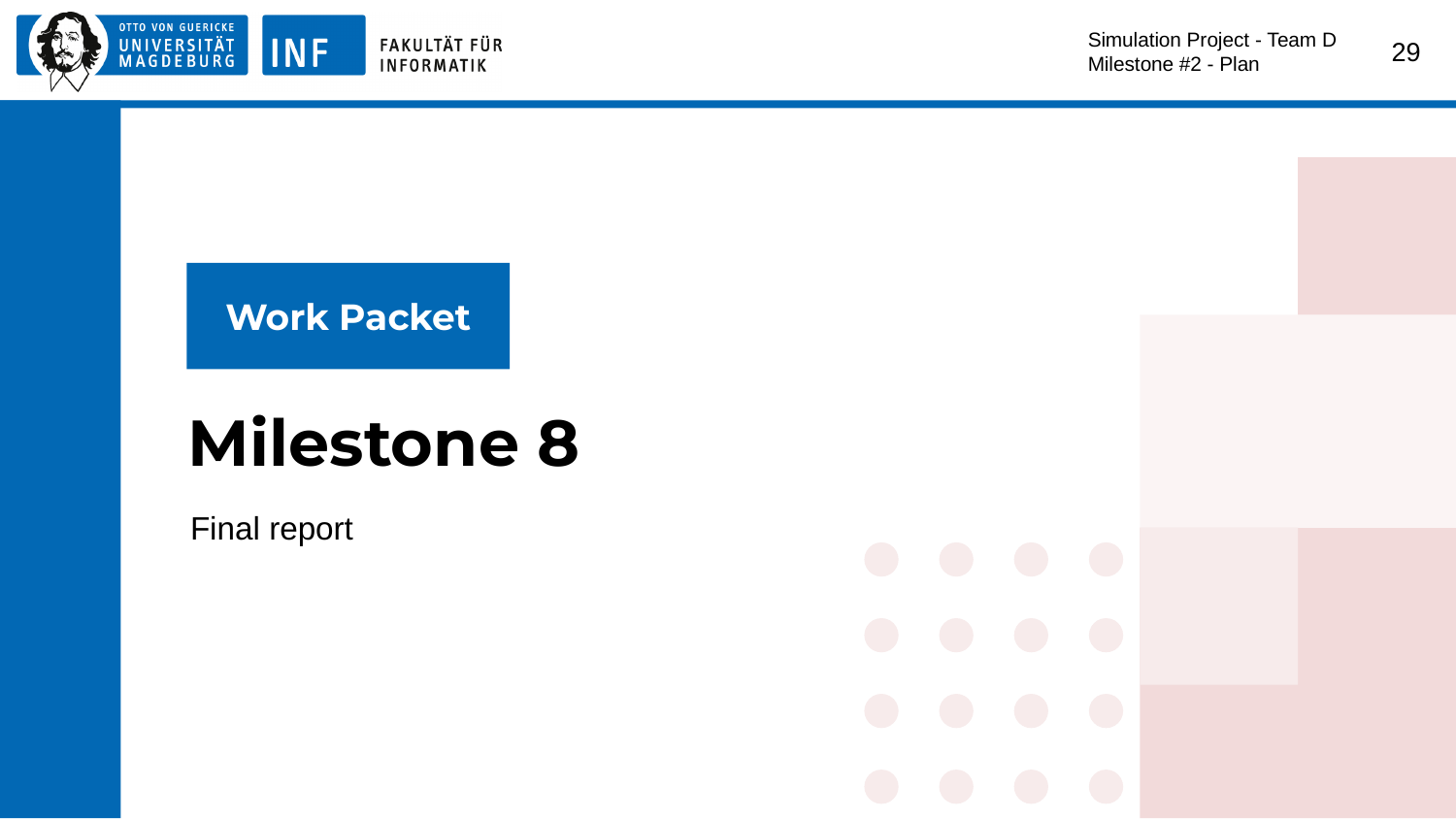

Simulation Project - Team D
Milestone #2 - Plan
29
Work Packet
# Milestone 8
Final report